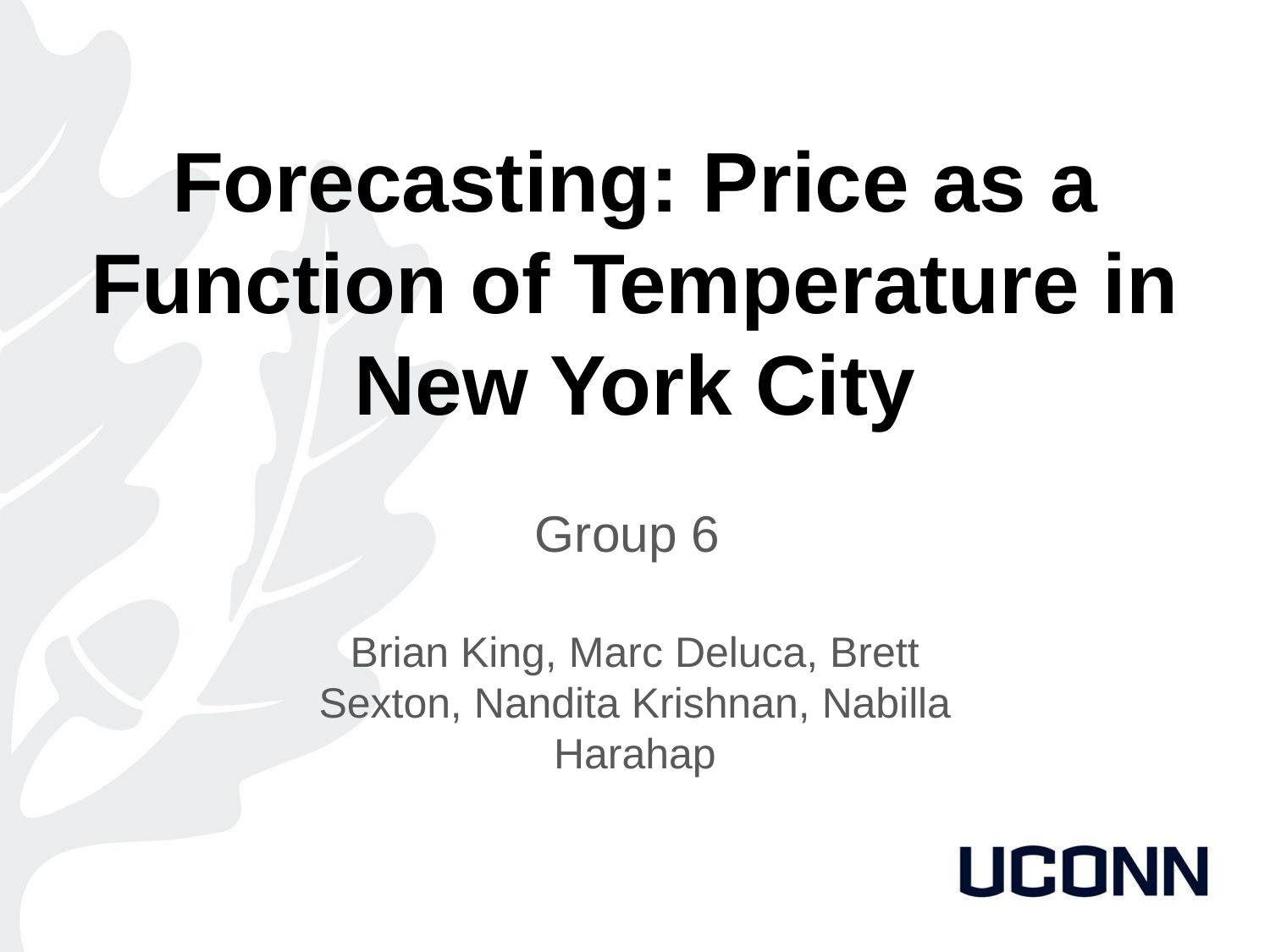

Forecasting: Price as a Function of Temperature in New York City
Group 6
Brian King, Marc Deluca, Brett Sexton, Nandita Krishnan, Nabilla Harahap